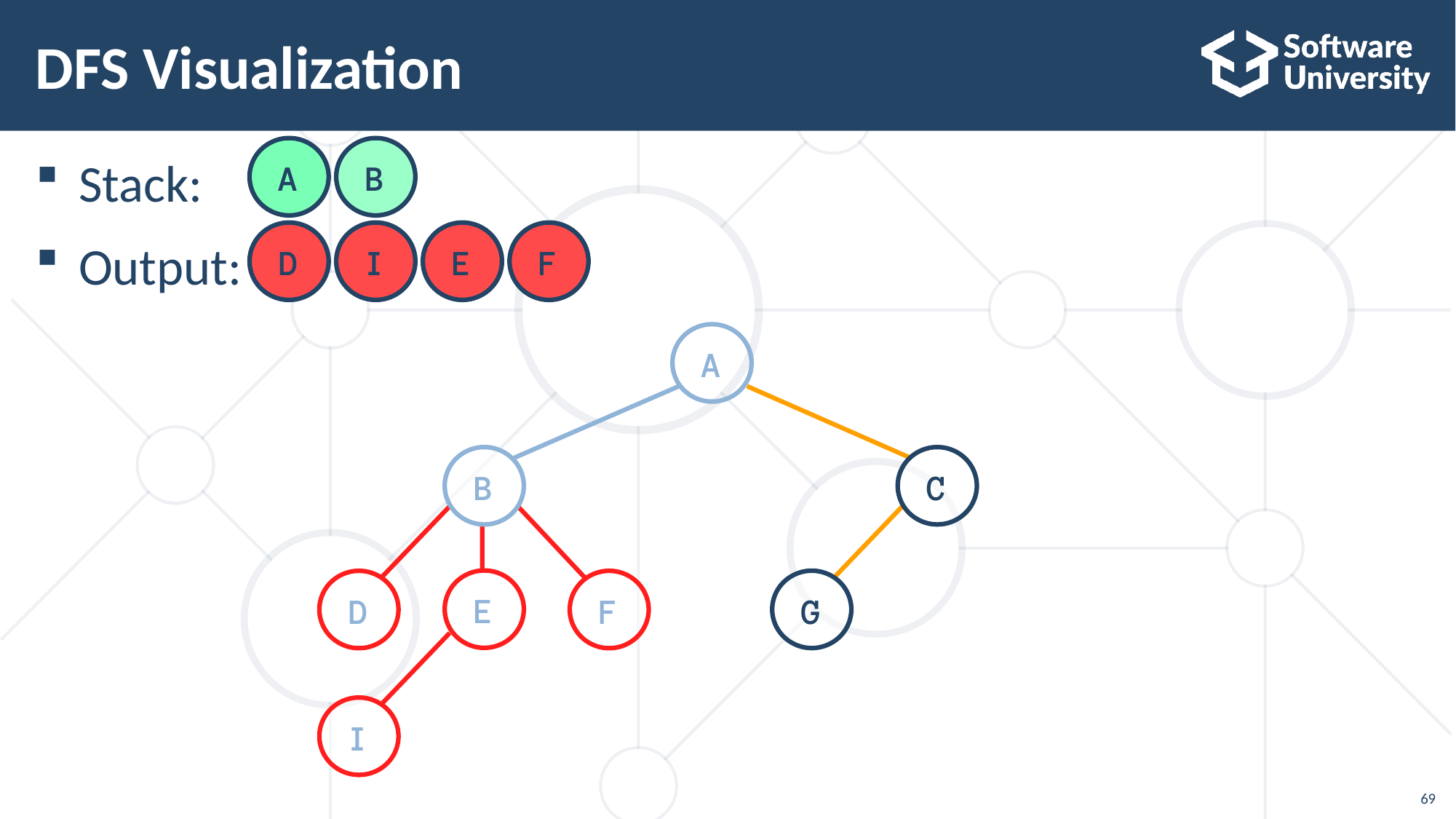

Stack:
Output:
# DFS Visualization
A
B
D
I
E
F
A

B
C

E
G
D
F

I
69